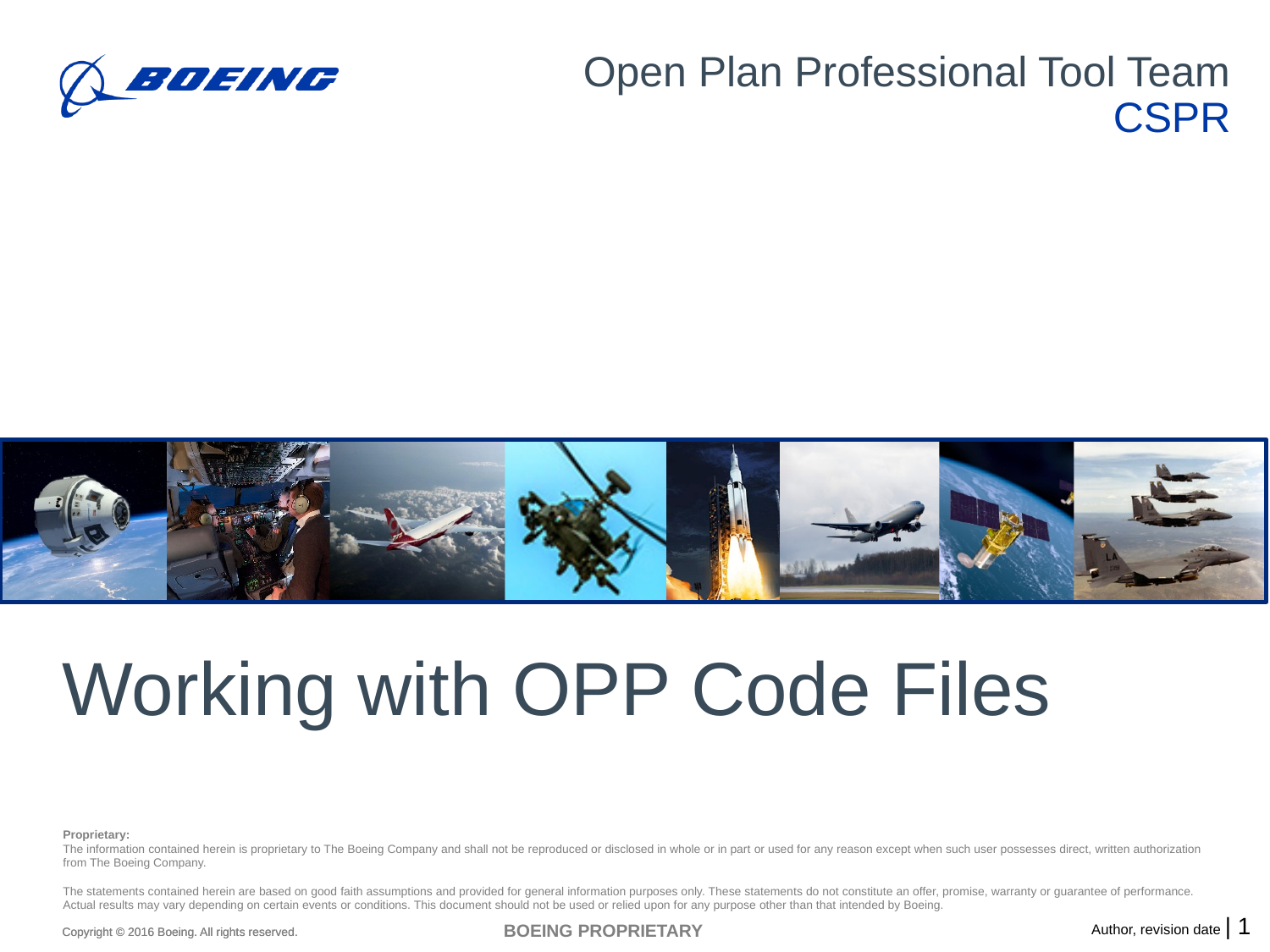

Working with OPP Code Files
1
BOEING PROPRIETARY